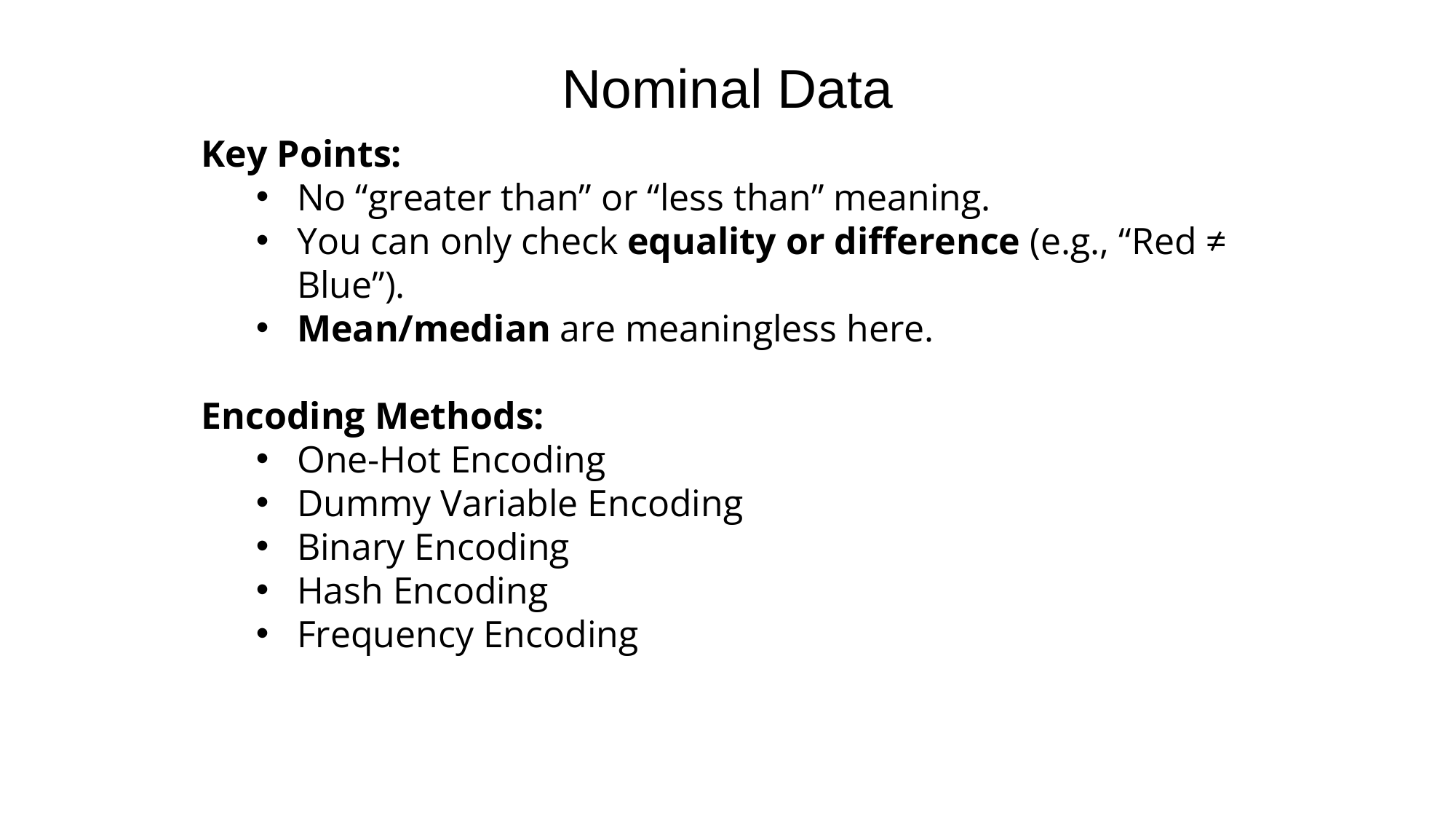

Nominal Data
Key Points:
No “greater than” or “less than” meaning.
You can only check equality or difference (e.g., “Red ≠ Blue”).
Mean/median are meaningless here.

Encoding Methods:
One-Hot Encoding
Dummy Variable Encoding
Binary Encoding
Hash Encoding
Frequency Encoding